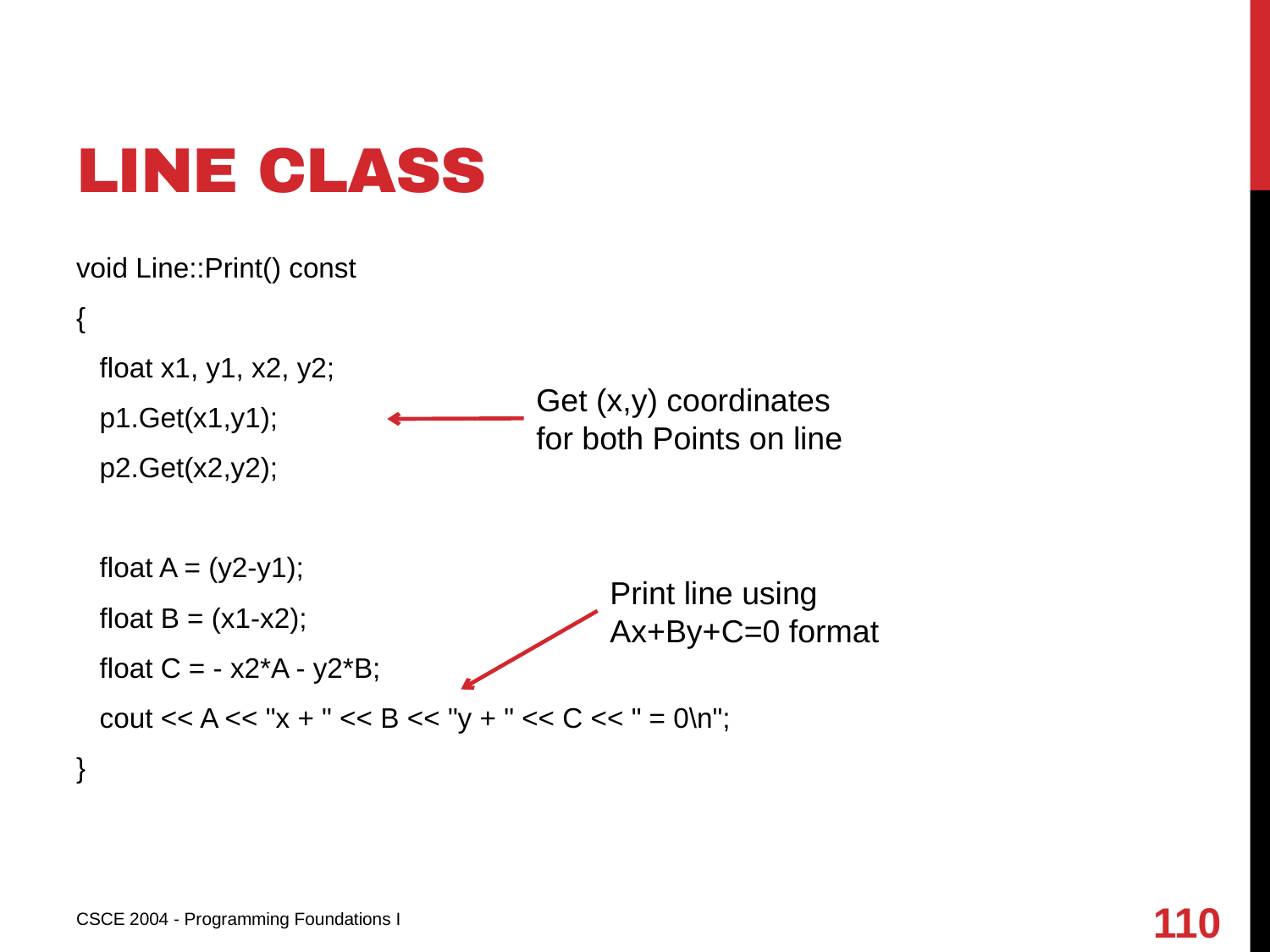

# Line class
void Line::Print() const
{
   float x1, y1, x2, y2;
   p1.Get(x1,y1);
   p2.Get(x2,y2);

   float A = (y2-y1);
   float B = (x1-x2);
   float C = - x2*A - y2*B;
   cout << A << "x + " << B << "y + " << C << " = 0\n";
}
Get (x,y) coordinates for both Points on line
Print line using
Ax+By+C=0 format
110
CSCE 2004 - Programming Foundations I